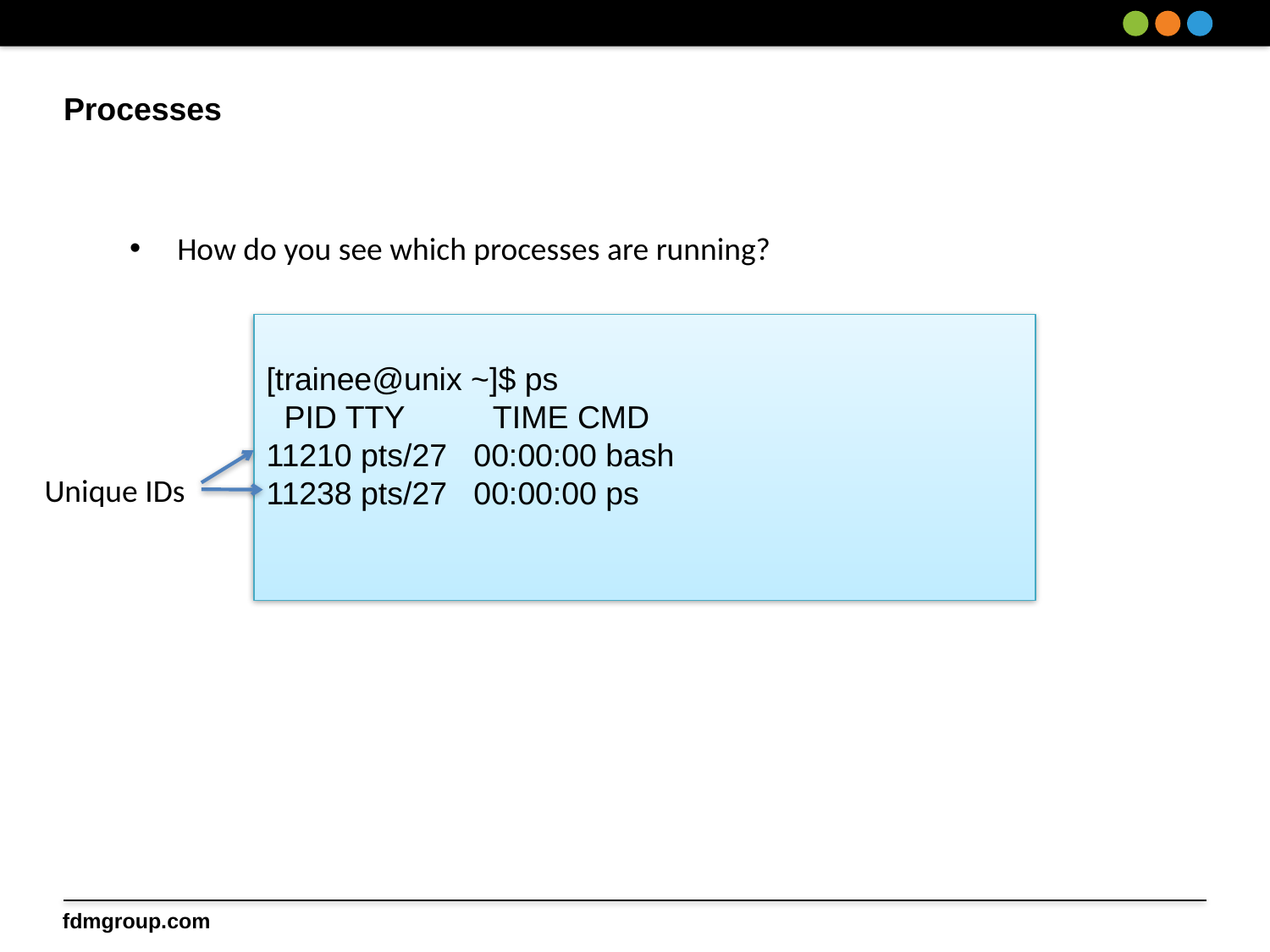

# Processes
How do you see which processes are running?

[trainee@unix ~]$ ps
  PID TTY          TIME CMD
11210 pts/27   00:00:00 bash
11238 pts/27   00:00:00 ps
Unique IDs